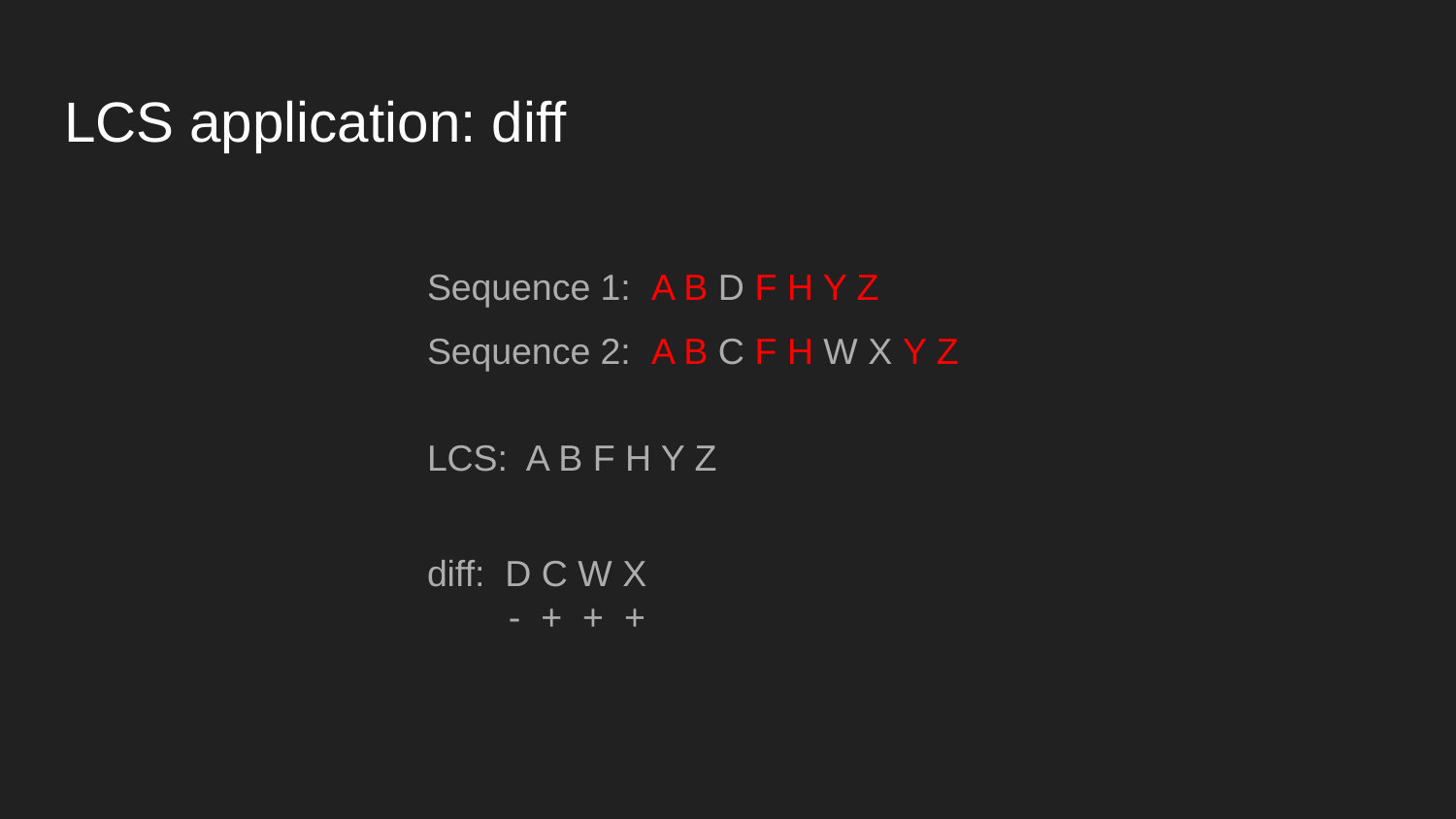

# LCS application: diff
Sequence 1:  A B D F H Y Z
Sequence 2:  A B C F H W X Y Z
LCS:  A B F H Y Z
diff:  D C W X
        -  +  +  +